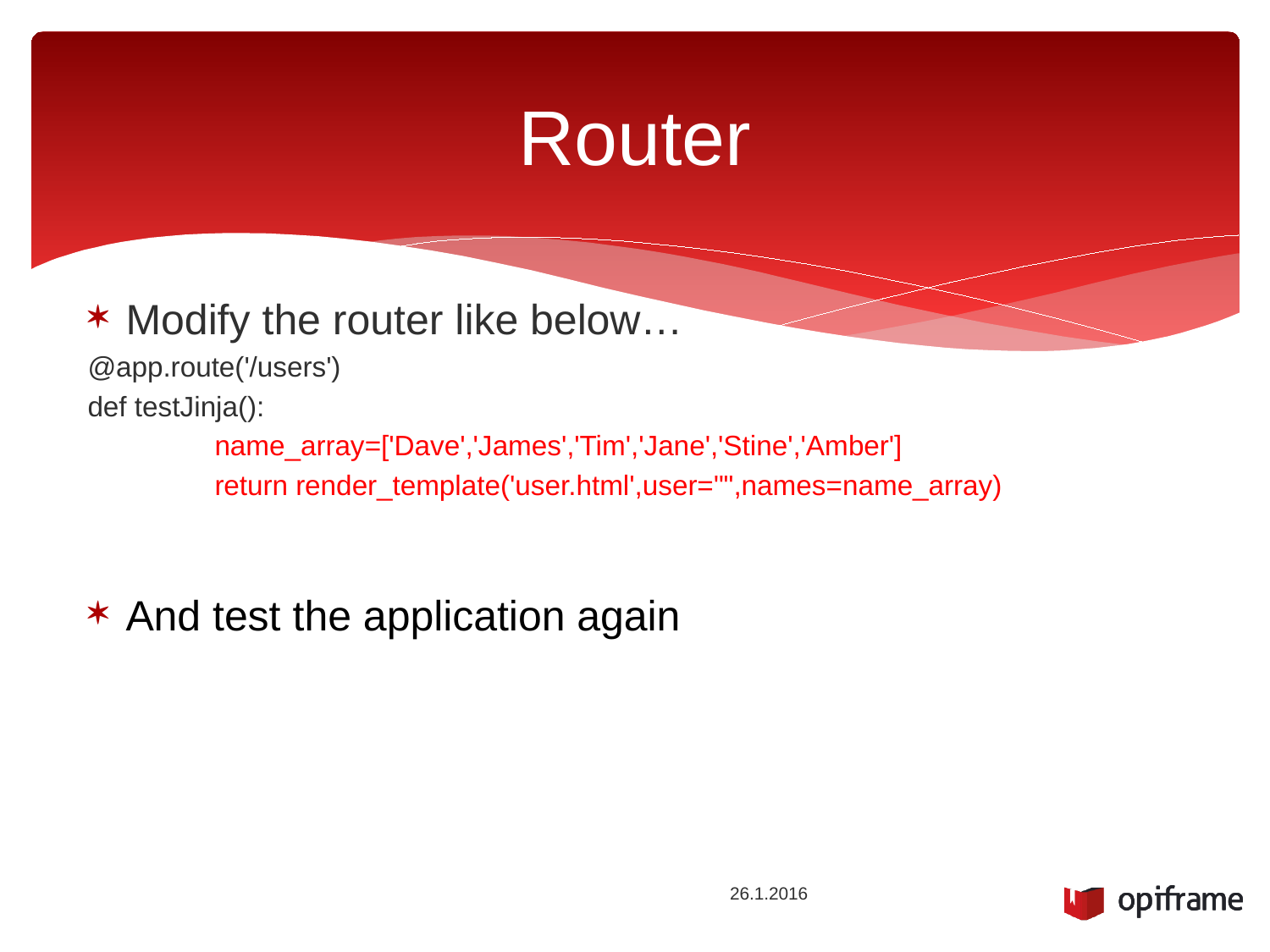

# Router
Modify the router like below…
@app.route('/users')
def testJinja():
	name_array=['Dave','James','Tim','Jane','Stine','Amber']
	return render_template('user.html',user="",names=name_array)

And test the application again

26.1.2016